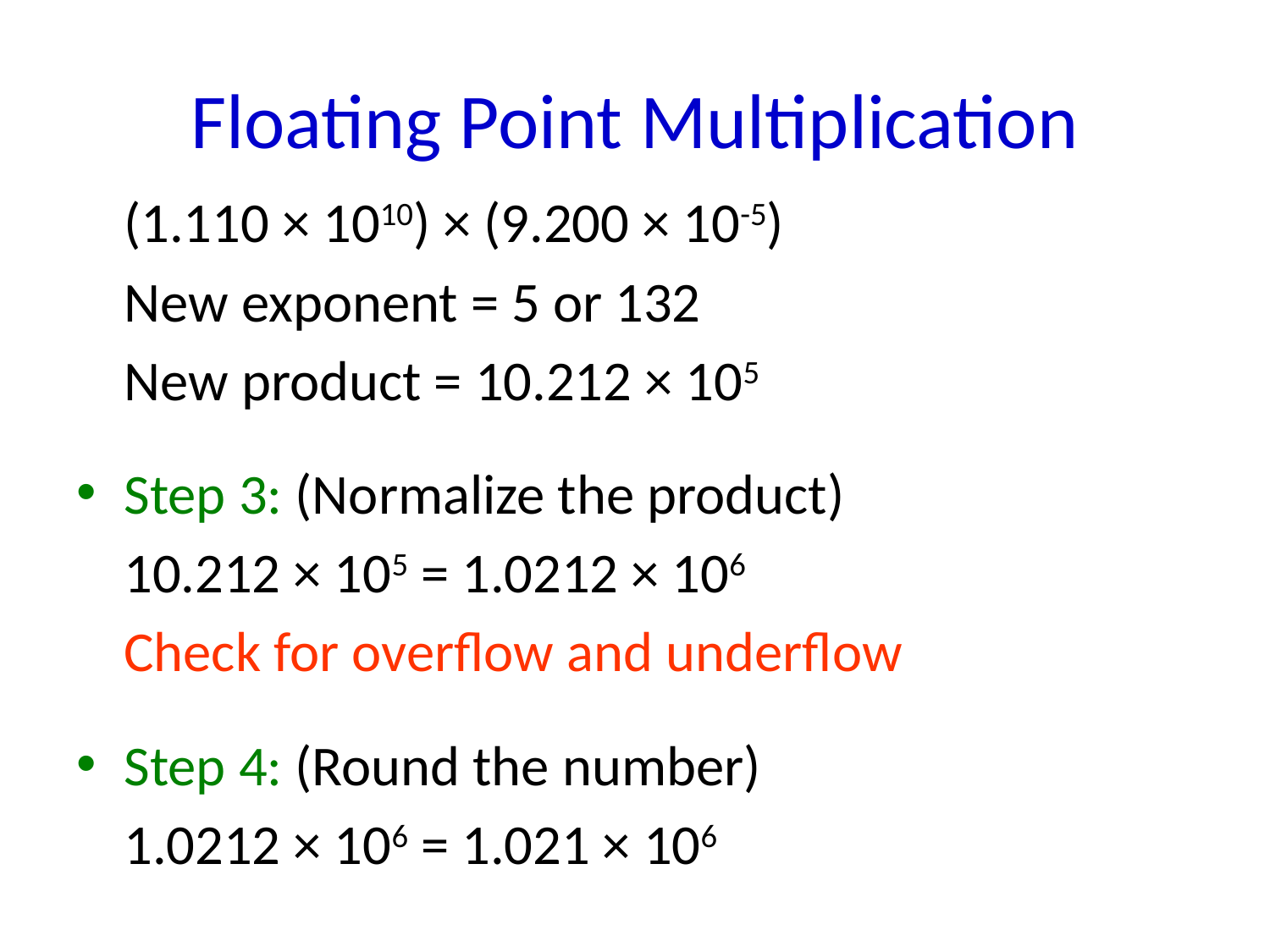

# Floating Point Multiplication
	(1.110 × 1010) × (9.200 × 10-5)
	New exponent = 5 or 132
	New product = 10.212 × 105

Step 3: (Normalize the product)
	10.212 × 105 = 1.0212 × 106
	Check for overflow and underflow

Step 4: (Round the number)
	1.0212 × 106 = 1.021 × 106